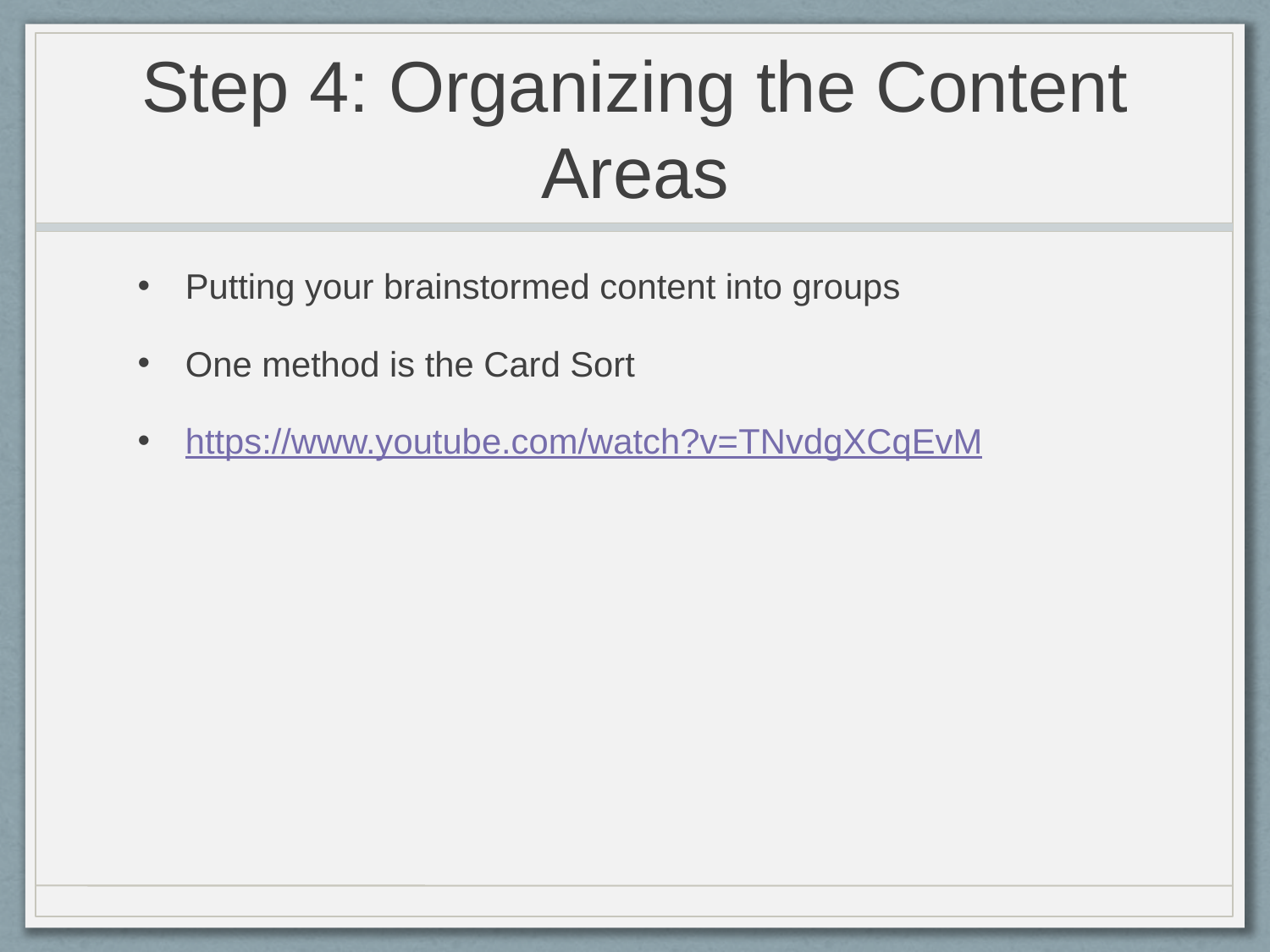

# Step 4: Organizing the Content Areas
Putting your brainstormed content into groups
One method is the Card Sort
https://www.youtube.com/watch?v=TNvdgXCqEvM